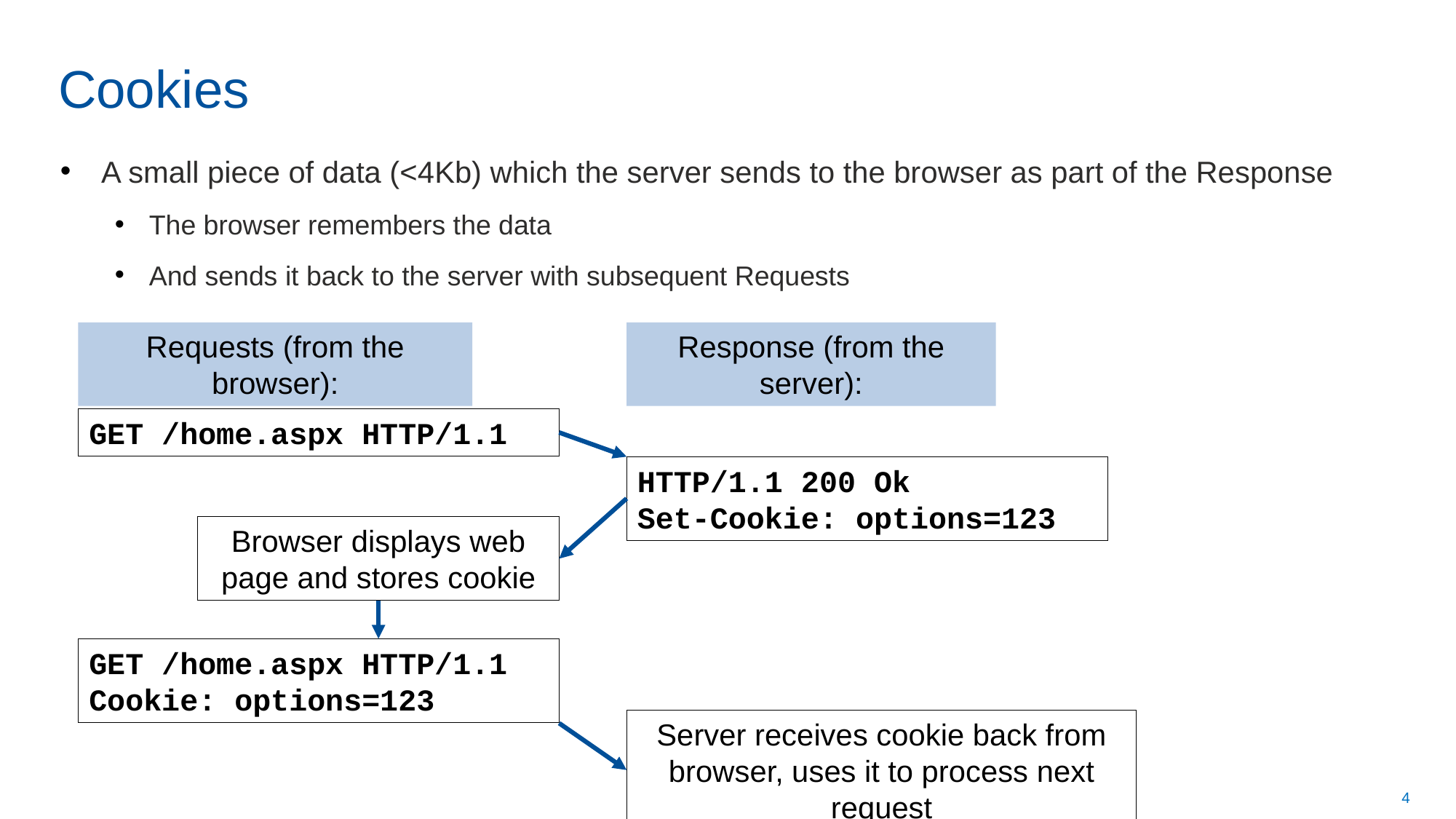

# Cookies
A small piece of data (<4Kb) which the server sends to the browser as part of the Response
The browser remembers the data
And sends it back to the server with subsequent Requests

Requests (from the browser):
Response (from the server):
GET /home.aspx HTTP/1.1
HTTP/1.1 200 Ok
Set-Cookie: options=123
Browser displays web page and stores cookie
GET /home.aspx HTTP/1.1
Cookie: options=123
Server receives cookie back from browser, uses it to process next request